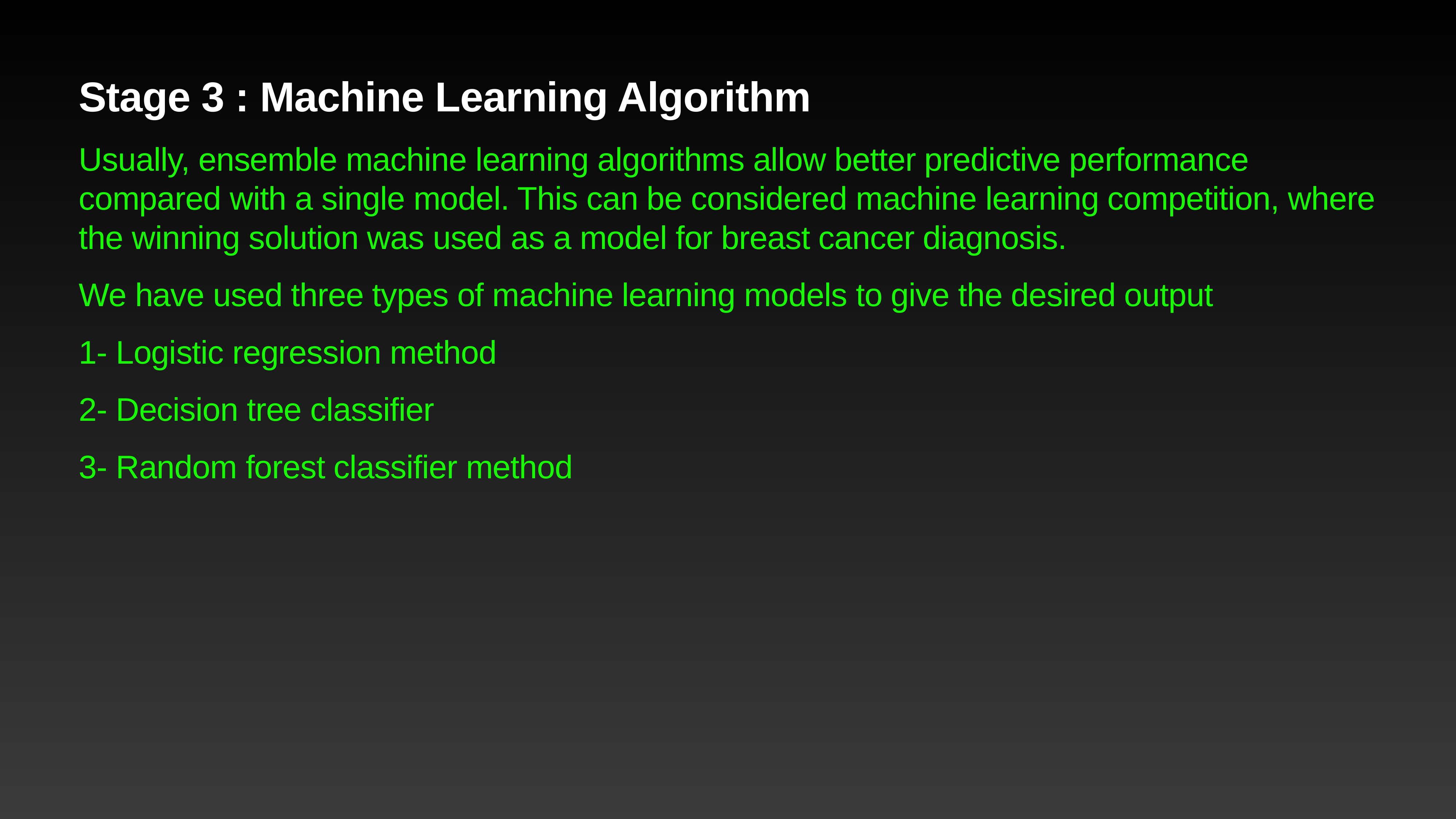

Stage 3 : Machine Learning Algorithm
Usually, ensemble machine learning algorithms allow better predictive performance compared with a single model. This can be considered machine learning competition, where the winning solution was used as a model for breast cancer diagnosis.
We have used three types of machine learning models to give the desired output
1- Logistic regression method
2- Decision tree classifier
3- Random forest classifier method